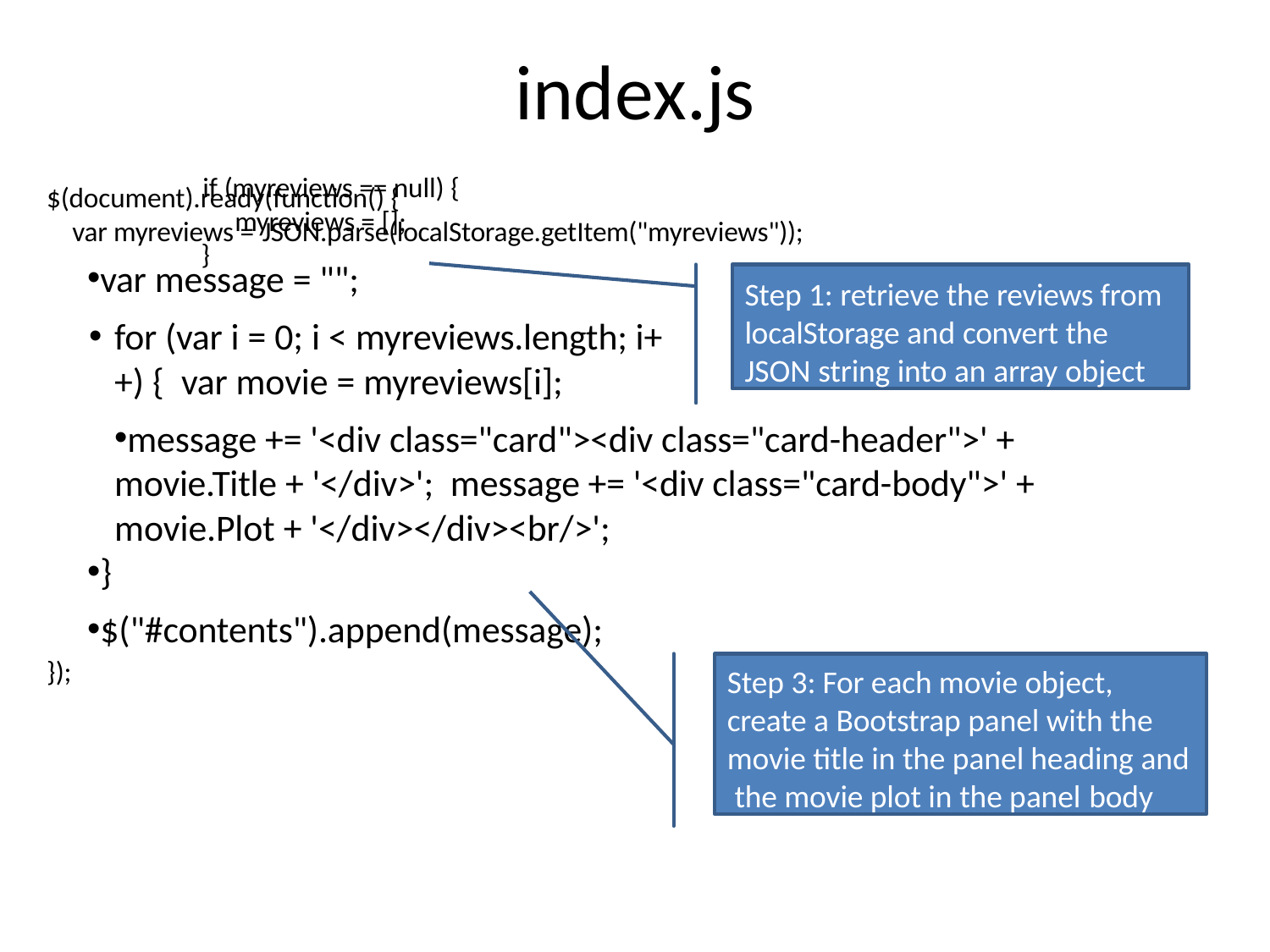

# index.js
if (myreviews == null) {  myreviews = [];
}
$(document).ready(function() {
var myreviews = JSON.parse(localStorage.getItem("myreviews"));
var message = "";
for (var i = 0; i < myreviews.length; i++) {  var movie = myreviews[i];
message += '<div class="card"><div class="card-header">' + movie.Title + '</div>';  message += '<div class="card-body">' + movie.Plot + '</div></div><br/>';
}
$("#contents").append(message);

Step 1: retrieve the reviews from  localStorage and convert the  JSON string into an array object

});
Step 3: For each movie object,  create a Bootstrap panel with the  movie title in the panel heading and  the movie plot in the panel body